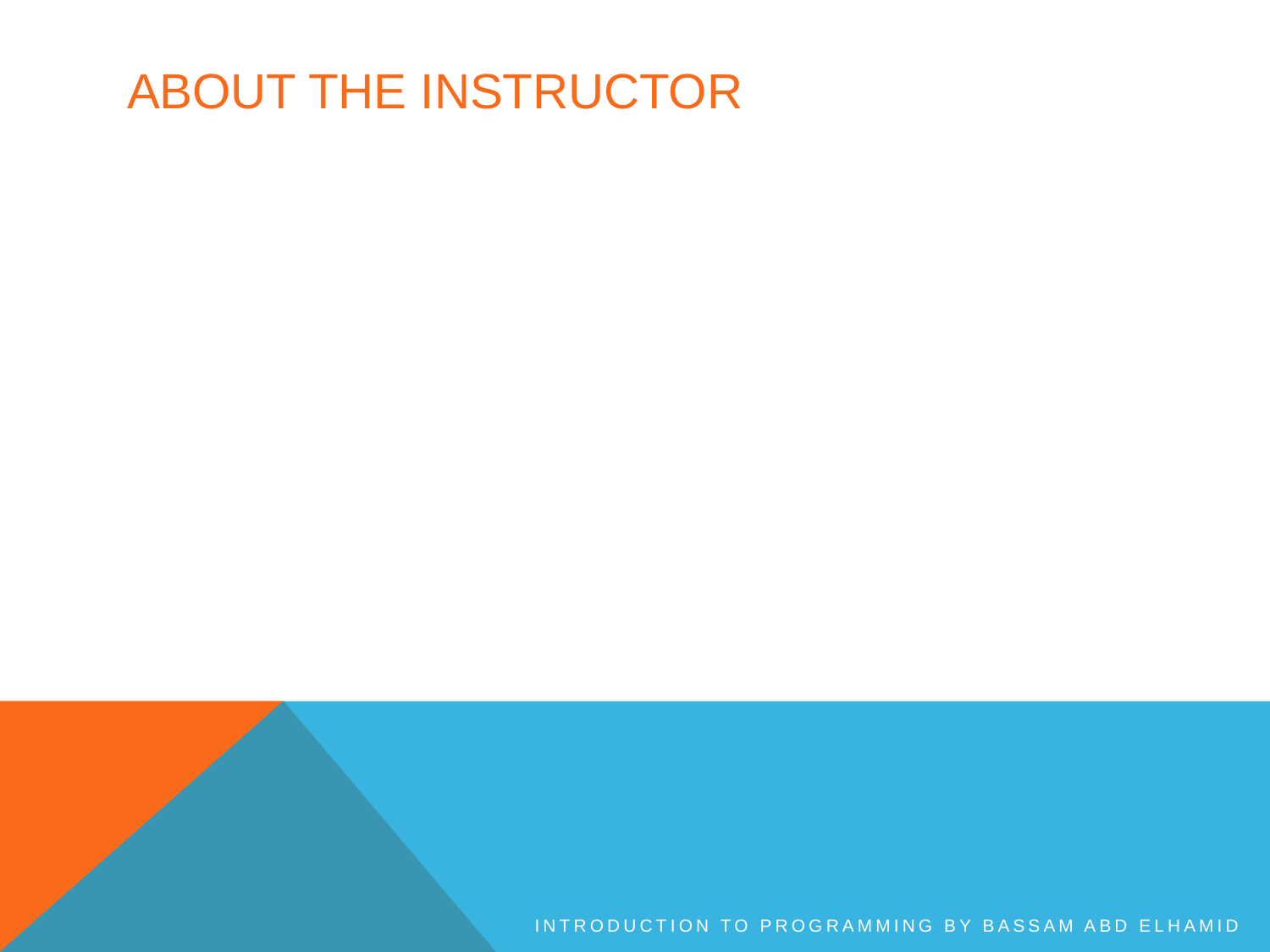

# About the instructor
Introduction to Programming By Bassam Abd Elhamid